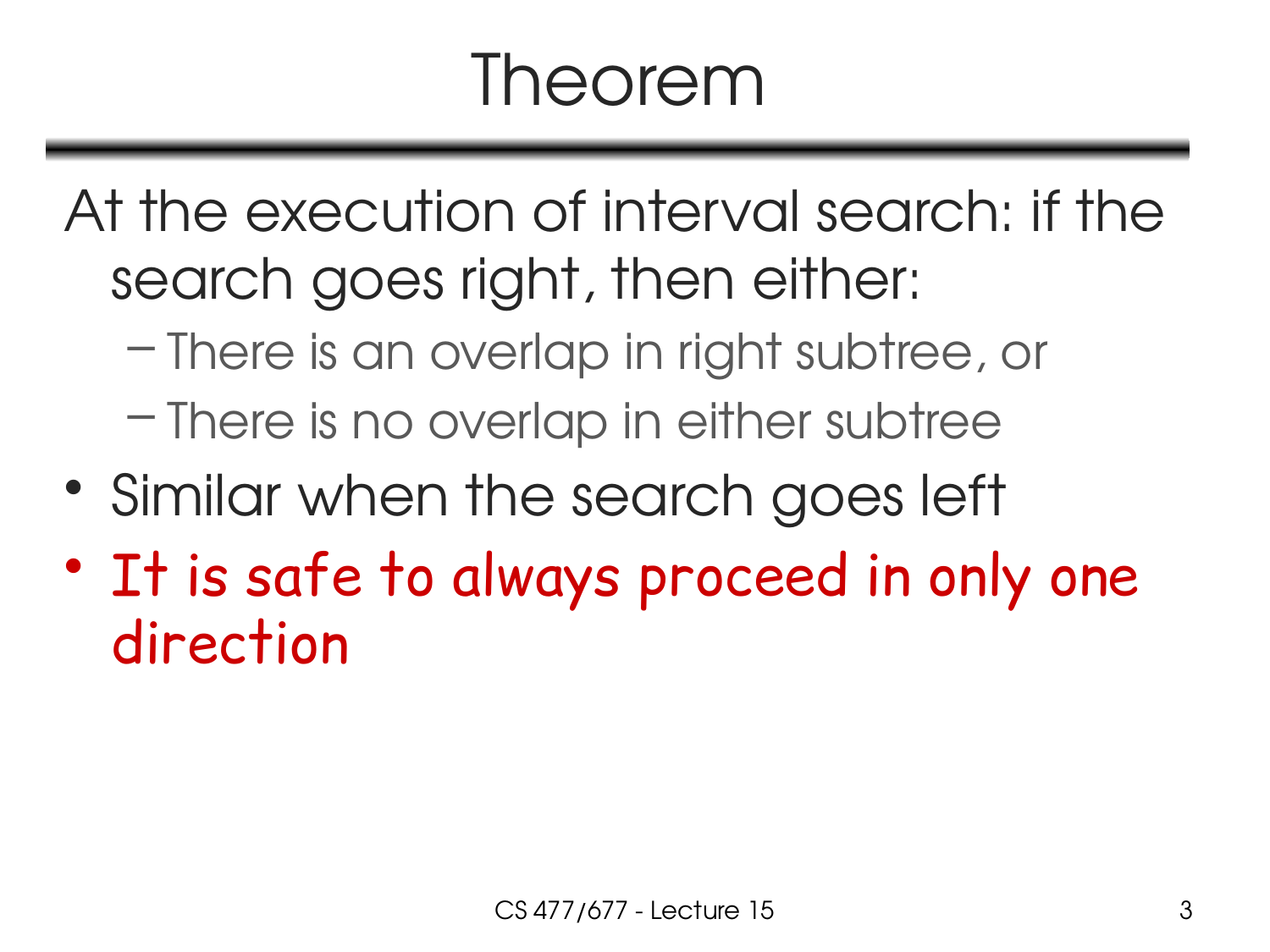

# Theorem
At the execution of interval search: if the search goes right, then either:
There is an overlap in right subtree, or
There is no overlap in either subtree
Similar when the search goes left
It is safe to always proceed in only one direction

CS 477/677 - Lecture 15
3